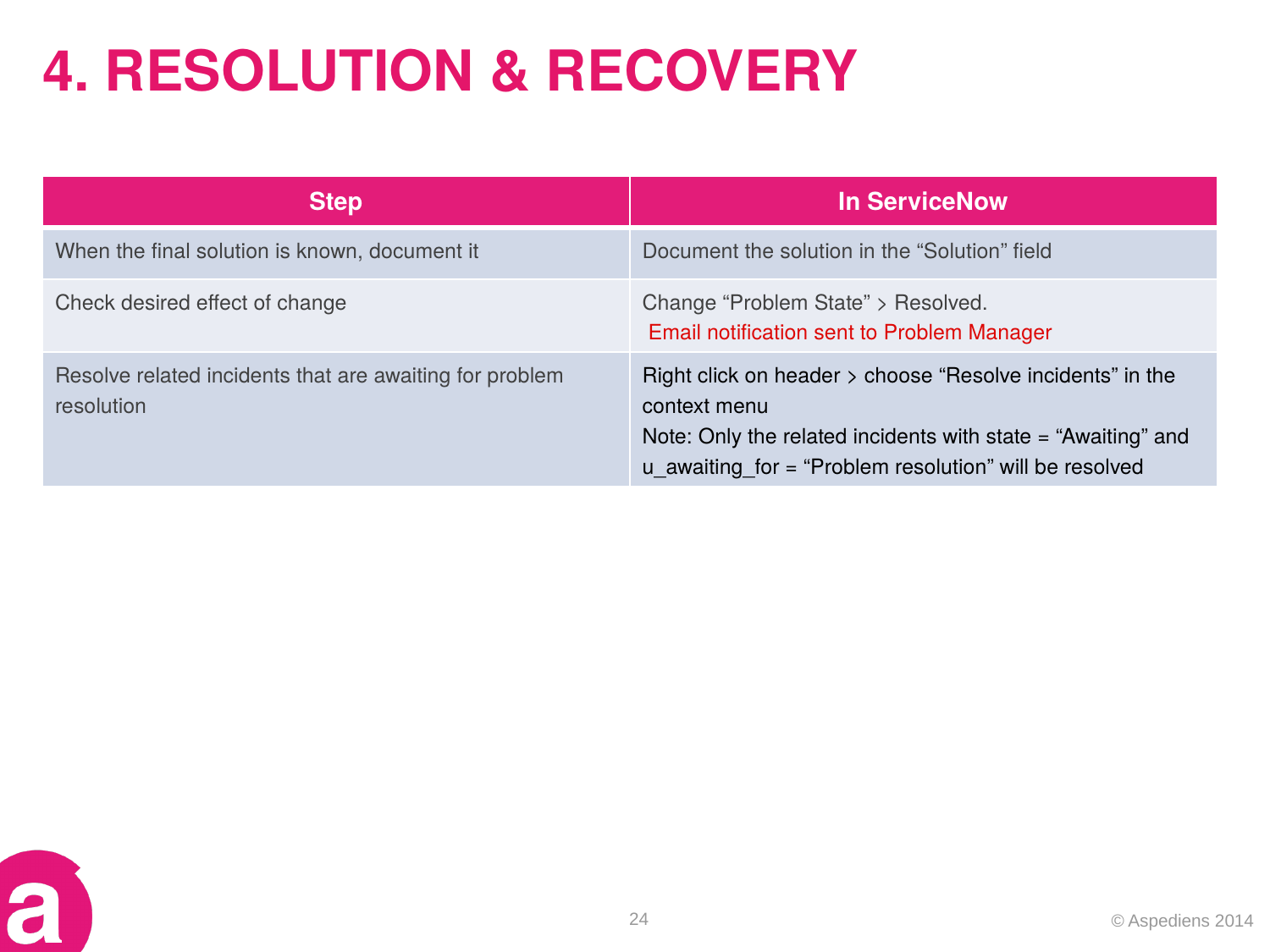

# 4. RESOLUTION & RECOVERY
| Step | In ServiceNow |
| --- | --- |
| When the final solution is known, document it | Document the solution in the “Solution” field |
| Check desired effect of change | Change “Problem State” > Resolved.  Email notification sent to Problem Manager |
| Resolve related incidents that are awaiting for problem resolution | Right click on header > choose “Resolve incidents” in the context menu Note: Only the related incidents with state = “Awaiting” and u\_awaiting\_for = “Problem resolution” will be resolved |